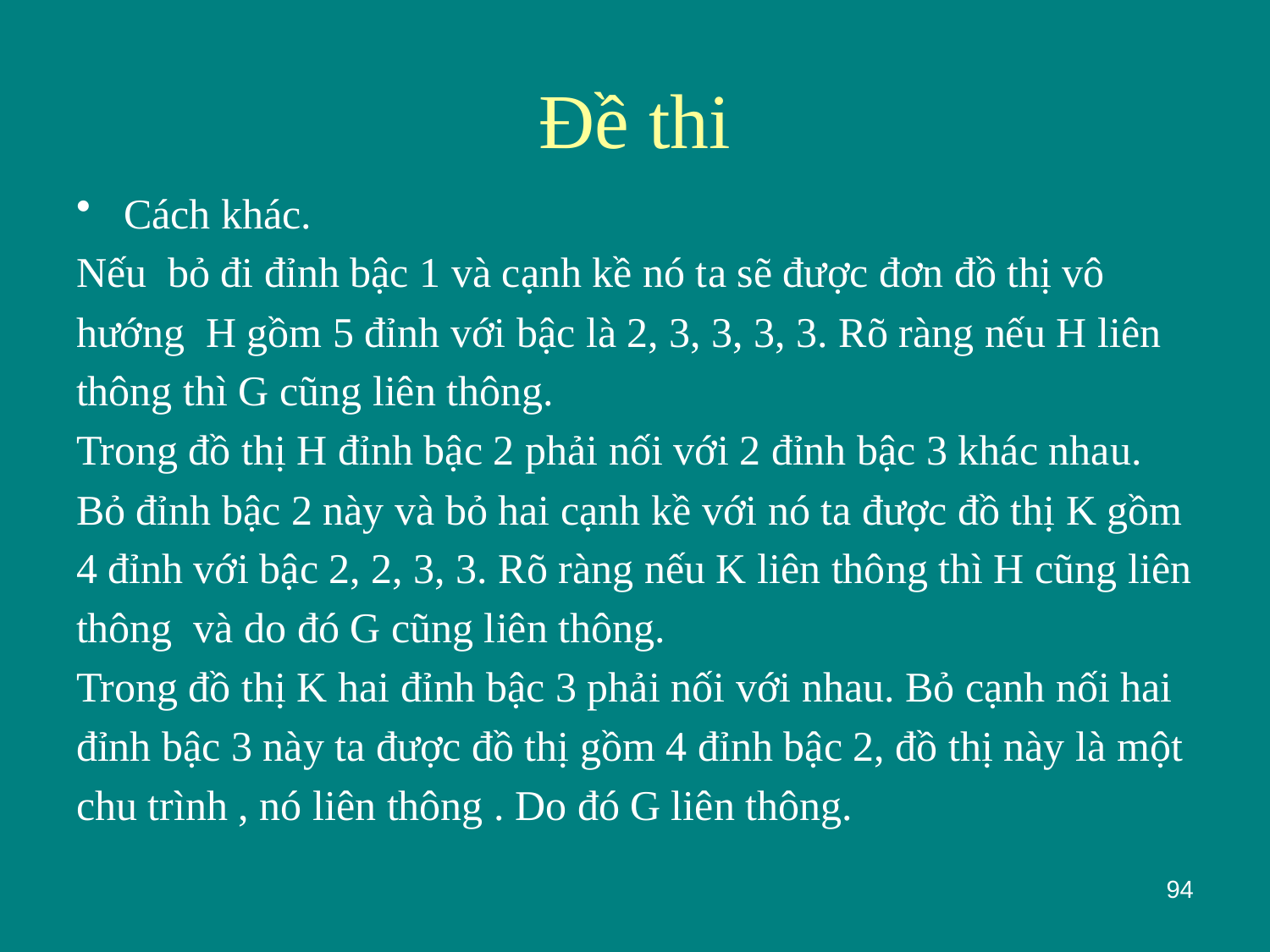

# Đề thi
Cách khác.
Nếu  bỏ đi đỉnh bậc 1 và cạnh kề nó ta sẽ được đơn đồ thị vô
hướng  H gồm 5 đỉnh với bậc là 2, 3, 3, 3, 3. Rõ ràng nếu H liên
thông thì G cũng liên thông.
Trong đồ thị H đỉnh bậc 2 phải nối với 2 đỉnh bậc 3 khác nhau.
Bỏ đỉnh bậc 2 này và bỏ hai cạnh kề với nó ta được đồ thị K gồm
4 đỉnh với bậc 2, 2, 3, 3. Rõ ràng nếu K liên thông thì H cũng liên
thông  và do đó G cũng liên thông.
Trong đồ thị K hai đỉnh bậc 3 phải nối với nhau. Bỏ cạnh nối hai
đỉnh bậc 3 này ta được đồ thị gồm 4 đỉnh bậc 2, đồ thị này là một
chu trình , nó liên thông . Do đó G liên thông.

94